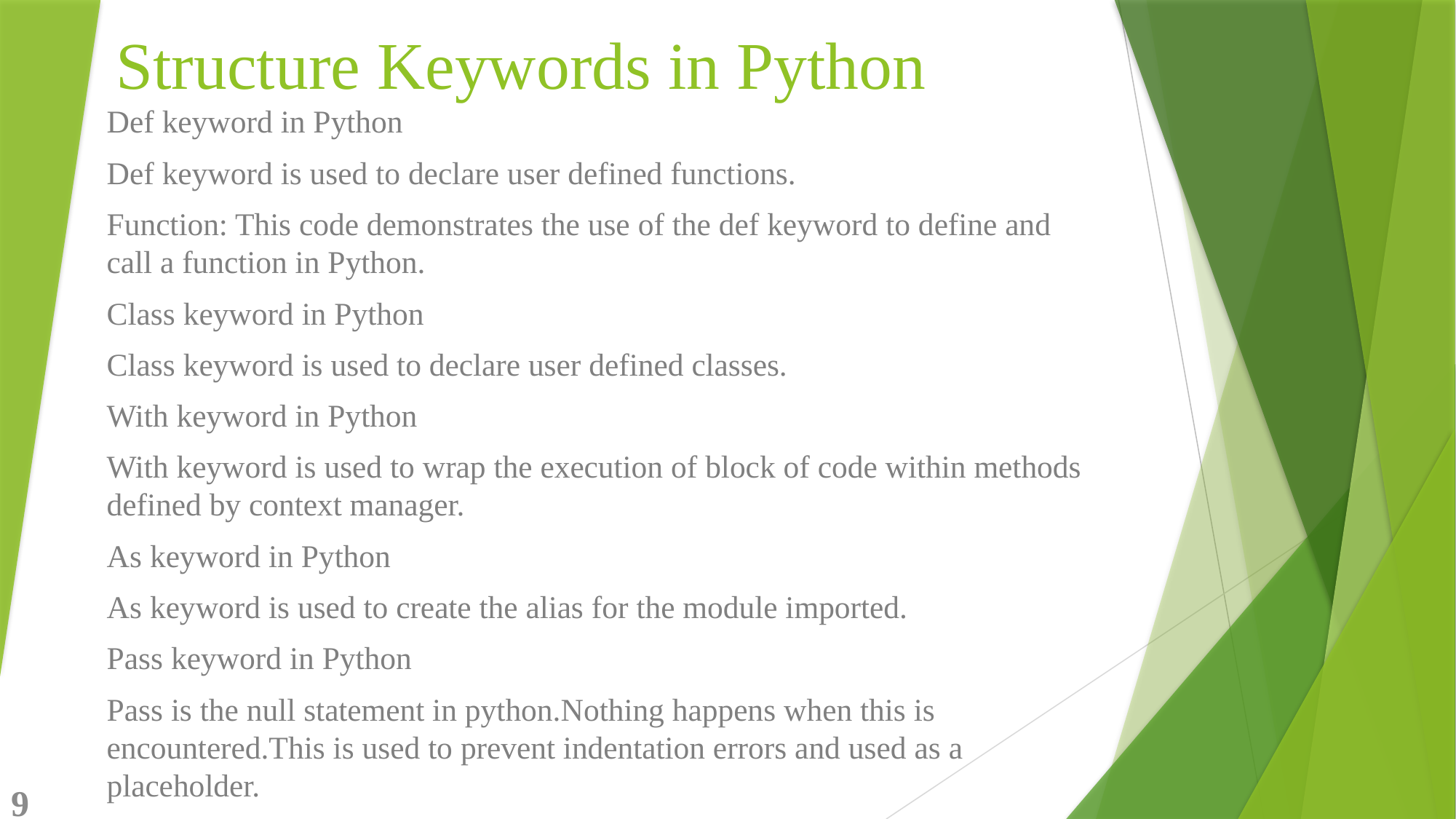

# Structure Keywords in Python
Def keyword in Python
Def keyword is used to declare user defined functions.
Function: This code demonstrates the use of the def keyword to define and call a function in Python.
Class keyword in Python
Class keyword is used to declare user defined classes.
With keyword in Python
With keyword is used to wrap the execution of block of code within methods defined by context manager.
As keyword in Python
As keyword is used to create the alias for the module imported.
Pass keyword in Python
Pass is the null statement in python.Nothing happens when this is encountered.This is used to prevent indentation errors and used as a placeholder.

9